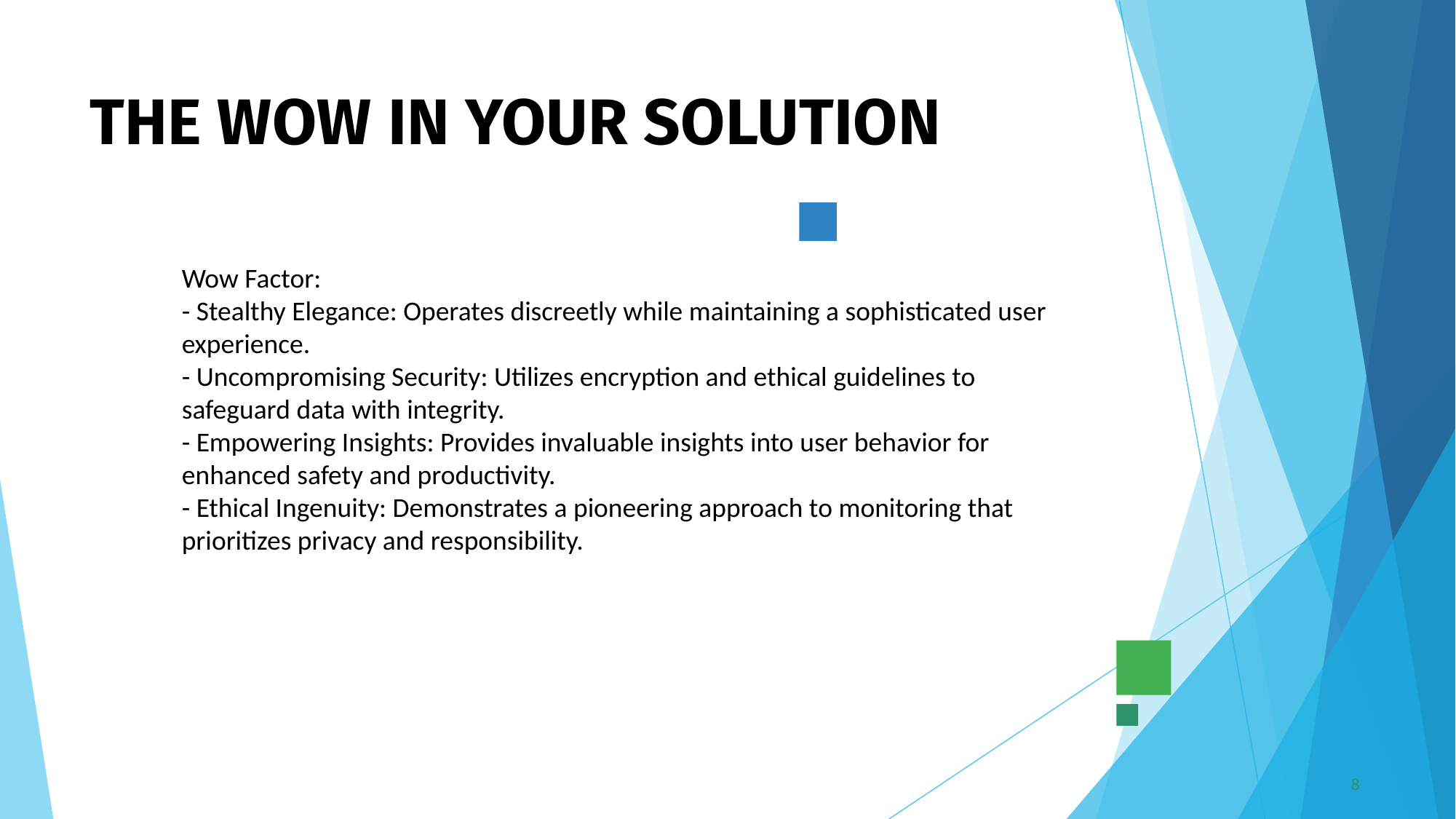

# THE WOW IN YOUR SOLUTION

Wow Factor:
- Stealthy Elegance: Operates discreetly while maintaining a sophisticated user experience.
- Uncompromising Security: Utilizes encryption and ethical guidelines to safeguard data with integrity.
- Empowering Insights: Provides invaluable insights into user behavior for enhanced safety and productivity.
- Ethical Ingenuity: Demonstrates a pioneering approach to monitoring that prioritizes privacy and responsibility.

8